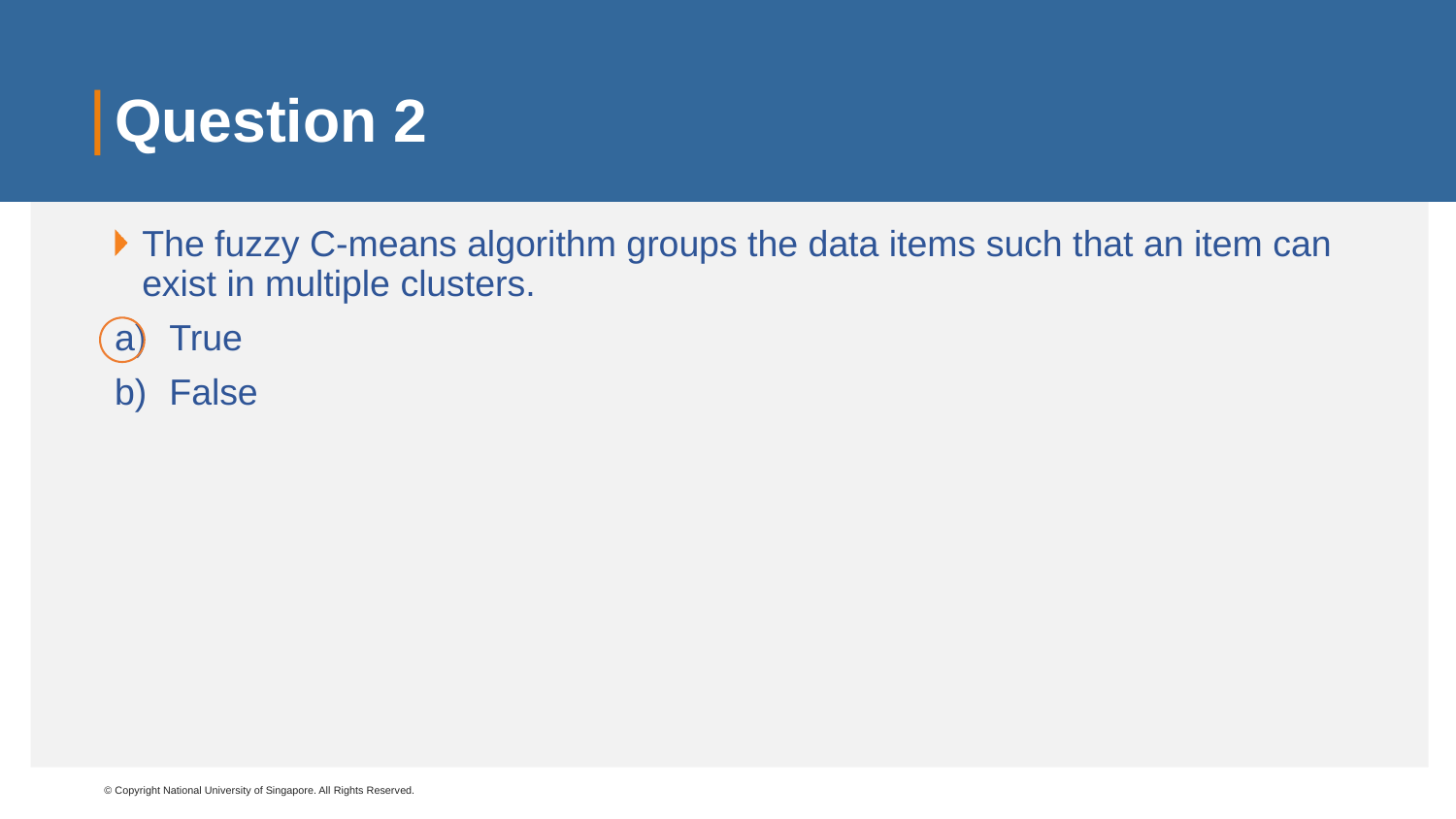

# Question 2

The fuzzy C-means algorithm groups the data items such that an item can exist in multiple clusters.
True
False